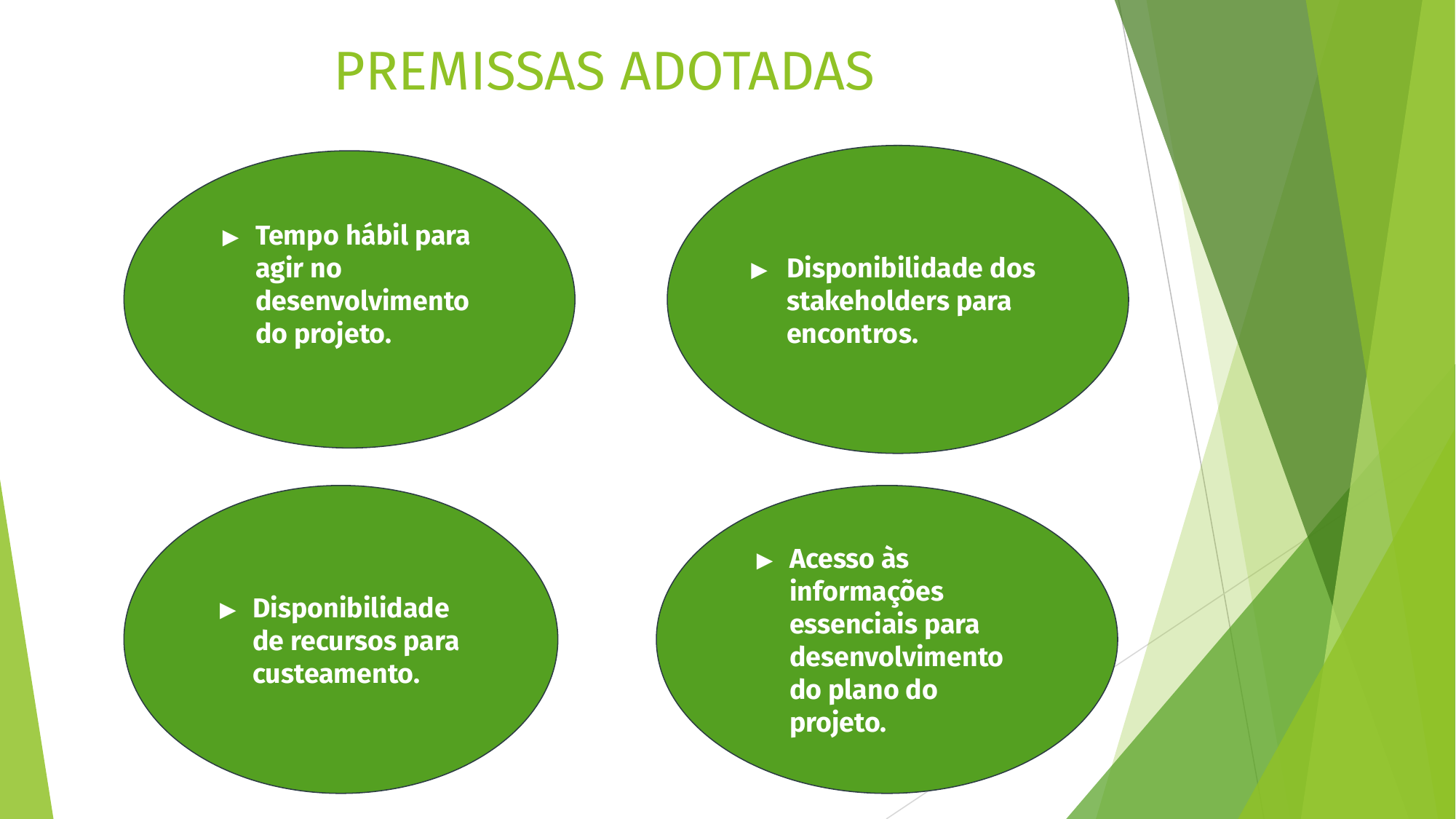

# PREMISSAS ADOTADAS
Disponibilidade dos stakeholders para encontros.
Tempo hábil para agir no desenvolvimento do projeto.

Disponibilidade de recursos para custeamento.
Acesso às informações essenciais para  desenvolvimento do plano do projeto.